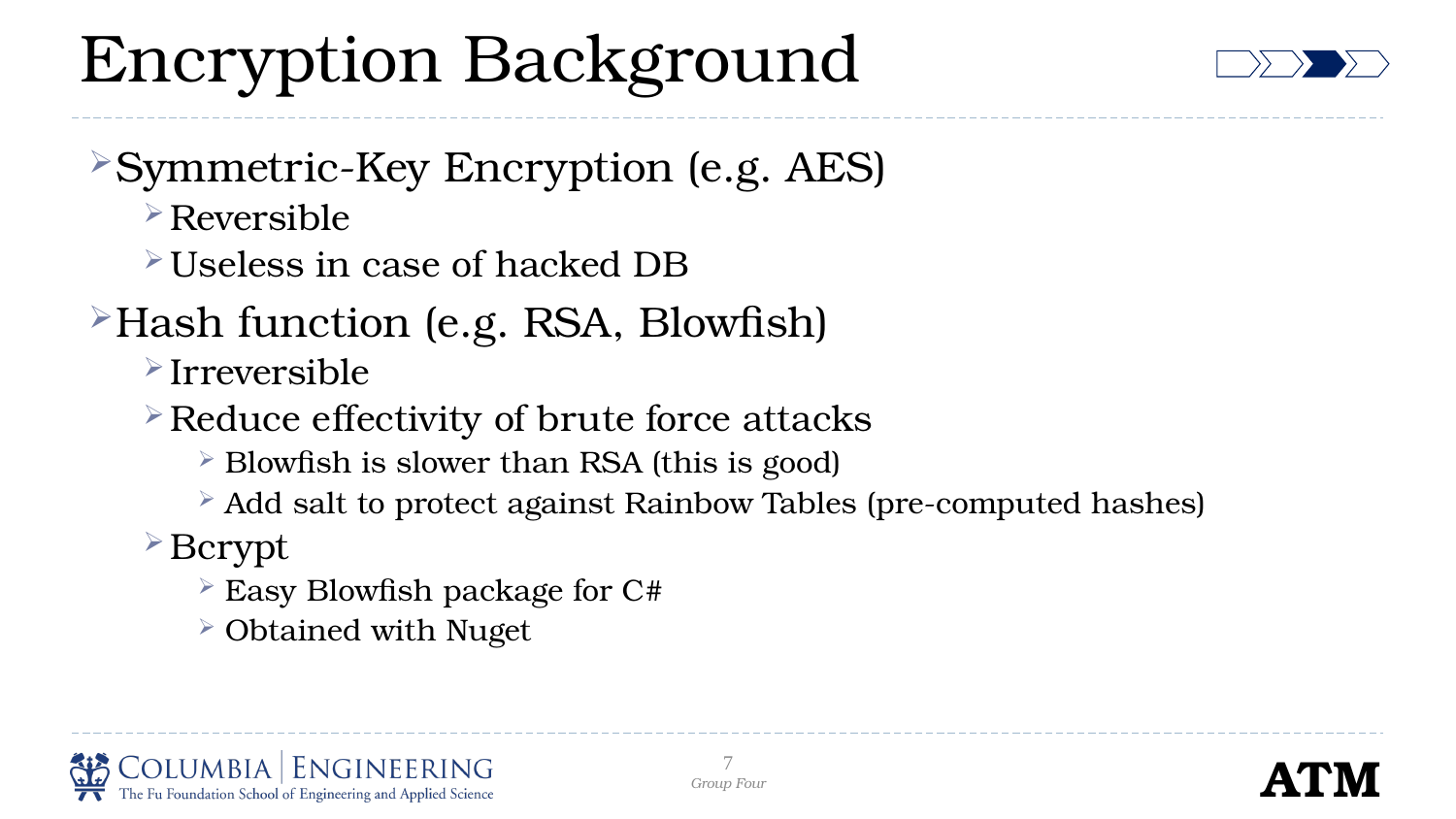

# Encryption Background

Symmetric-Key Encryption (e.g. AES)
Reversible
Useless in case of hacked DB
Hash function (e.g. RSA, Blowfish)
Irreversible
Reduce effectivity of brute force attacks
Blowfish is slower than RSA (this is good)
Add salt to protect against Rainbow Tables (pre-computed hashes)
Bcrypt
Easy Blowfish package for C#
Obtained with Nuget

7
Group Four